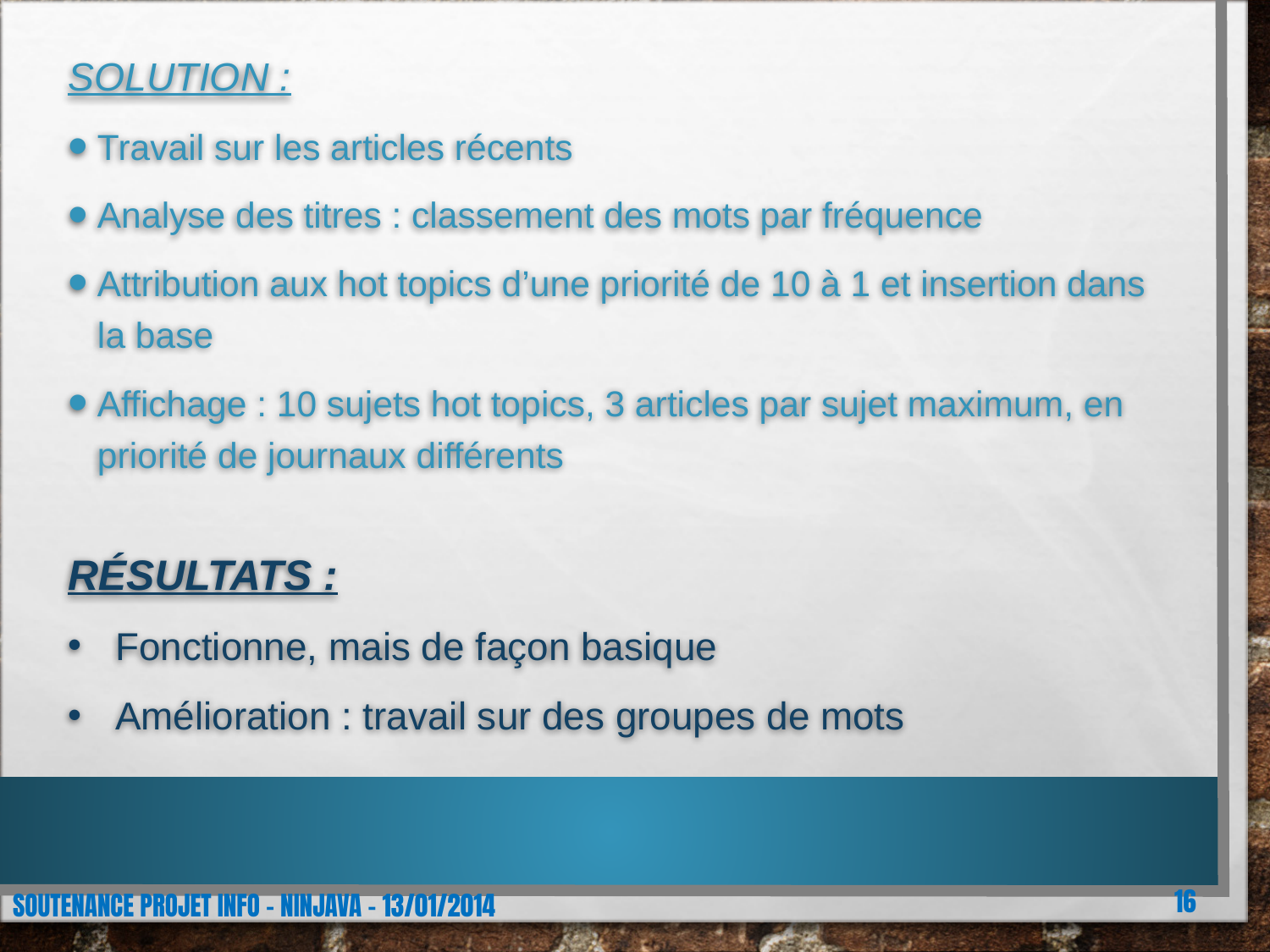

SOLUTION :
Travail sur les articles récents
Analyse des titres : classement des mots par fréquence
Attribution aux hot topics d’une priorité de 10 à 1 et insertion dans la base
Affichage : 10 sujets hot topics, 3 articles par sujet maximum, en priorité de journaux différents
RÉSULTATS :
Fonctionne, mais de façon basique
Amélioration : travail sur des groupes de mots
Soutenance Projet Info - Ninjava - 13/01/2014
16